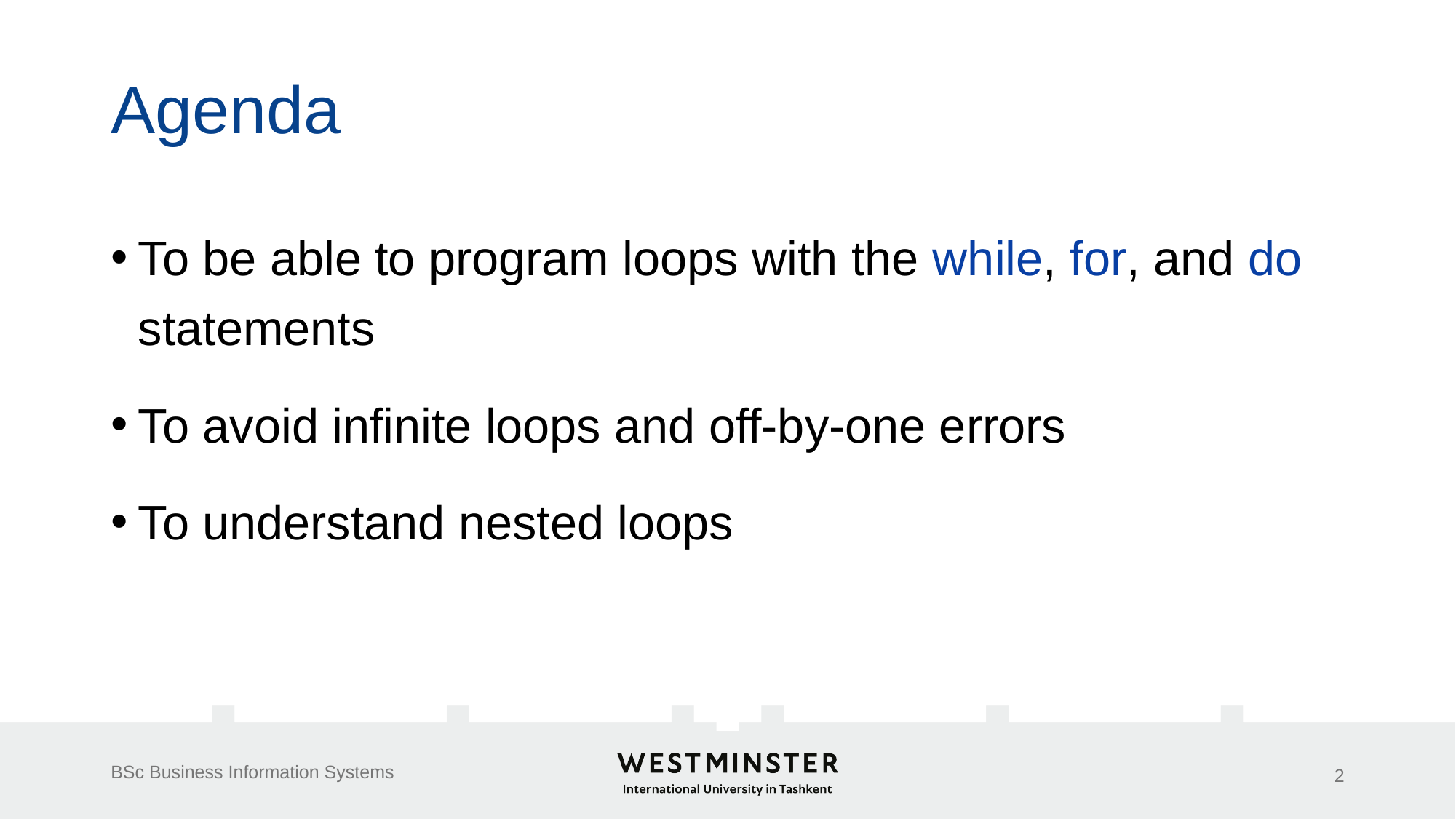

# Agenda
To be able to program loops with the while, for, and do statements
To avoid infinite loops and off-by-one errors
To understand nested loops
BSc Business Information Systems
2